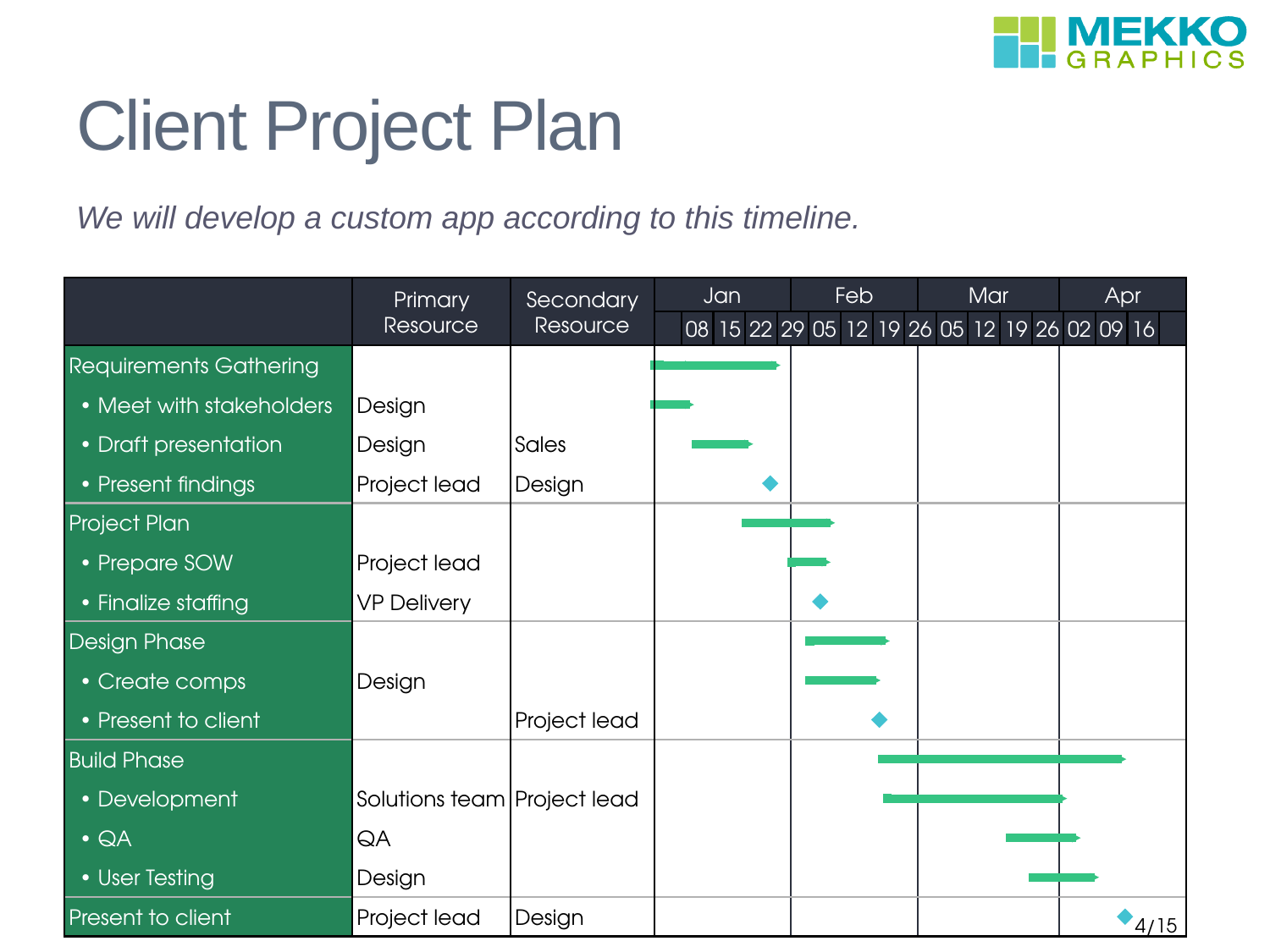

# Client Project Plan
We will develop a custom app according to this timeline.